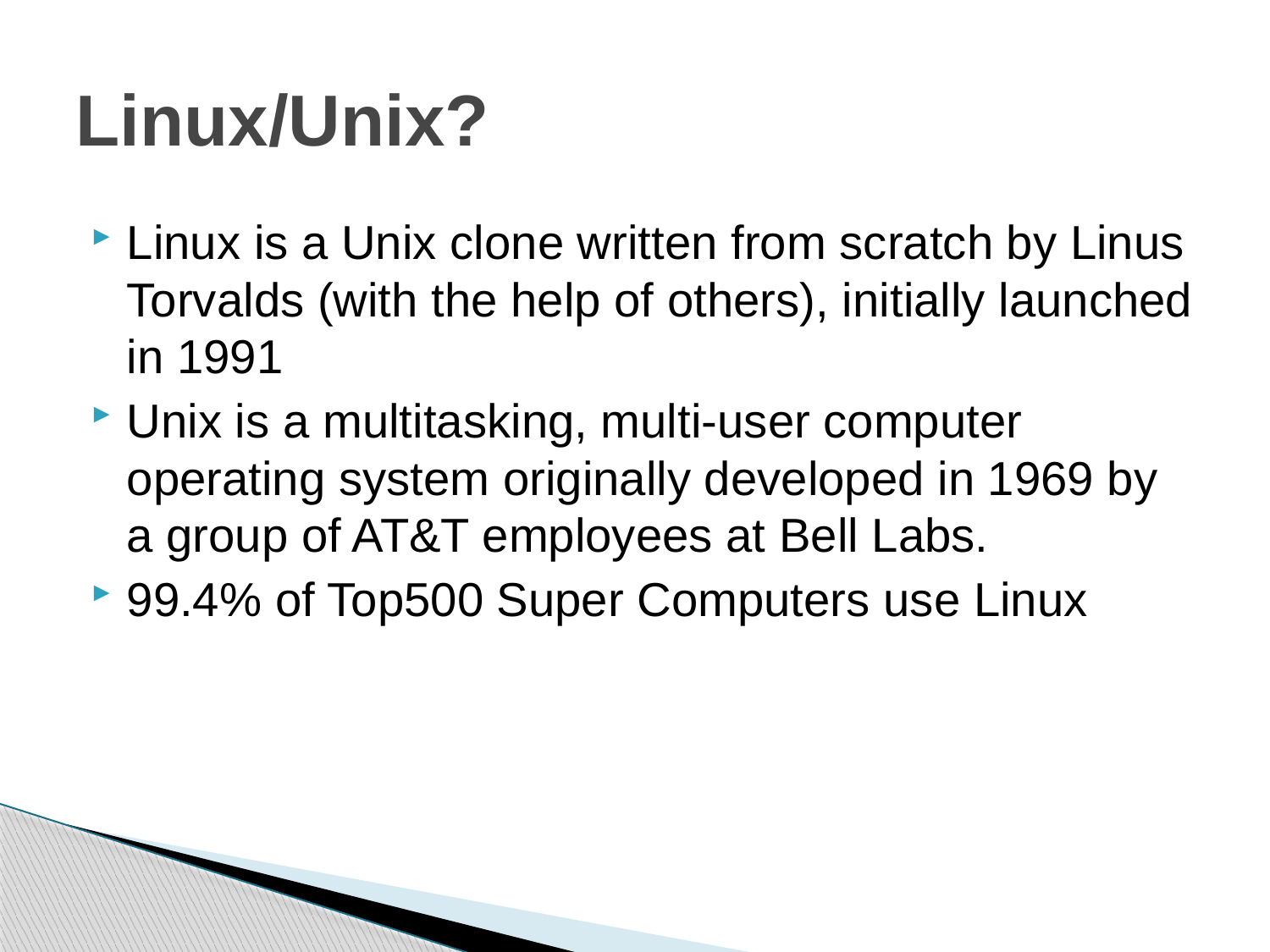

# Linux/Unix?
Linux is a Unix clone written from scratch by Linus Torvalds (with the help of others), initially launched in 1991
Unix is a multitasking, multi-user computer operating system originally developed in 1969 by a group of AT&T employees at Bell Labs.
99.4% of Top500 Super Computers use Linux